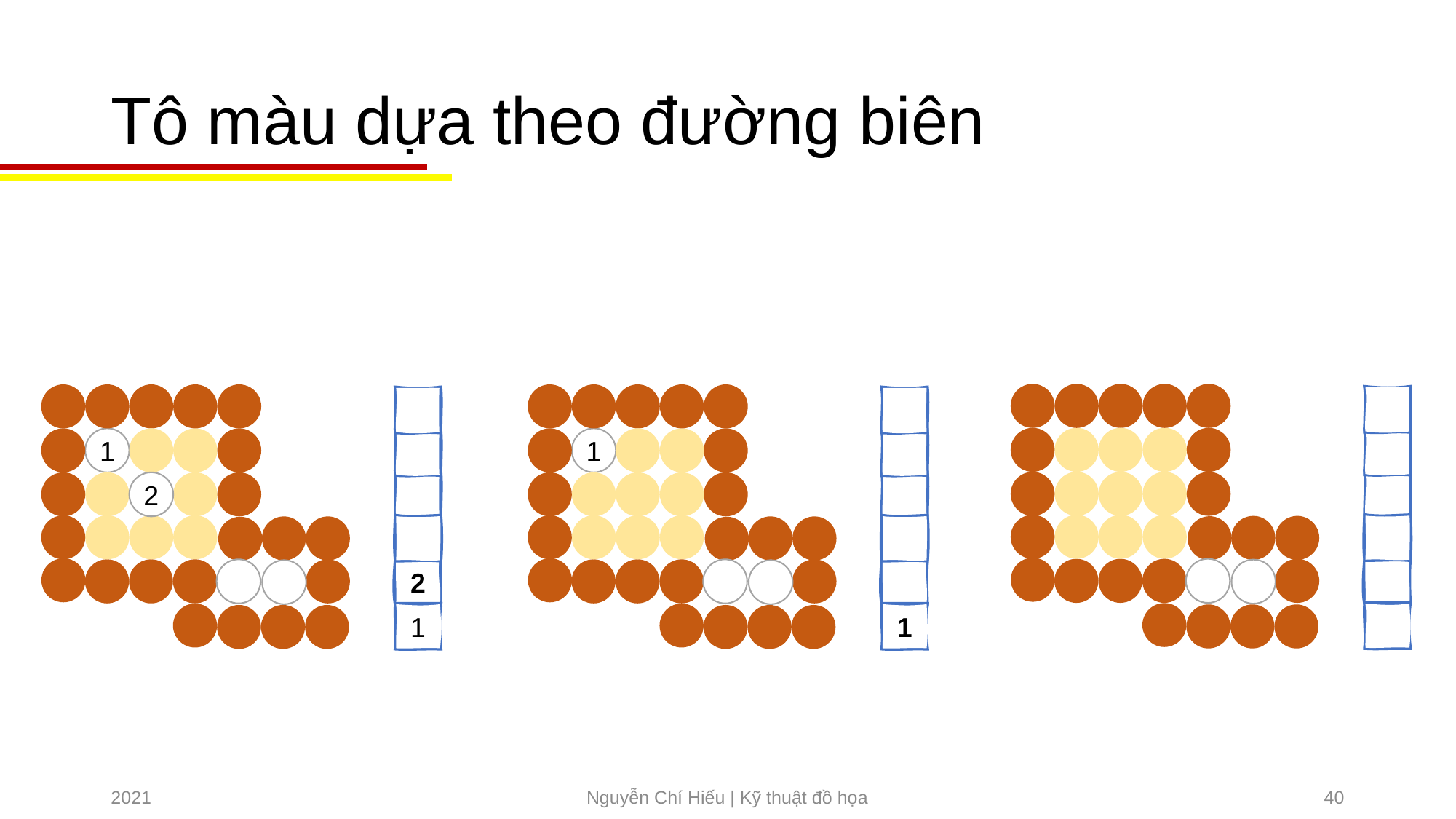

# Tô màu dựa theo đường biên

1

2

2
1

1

1
2021
Nguyễn Chí Hiếu | Kỹ thuật đồ họa
40